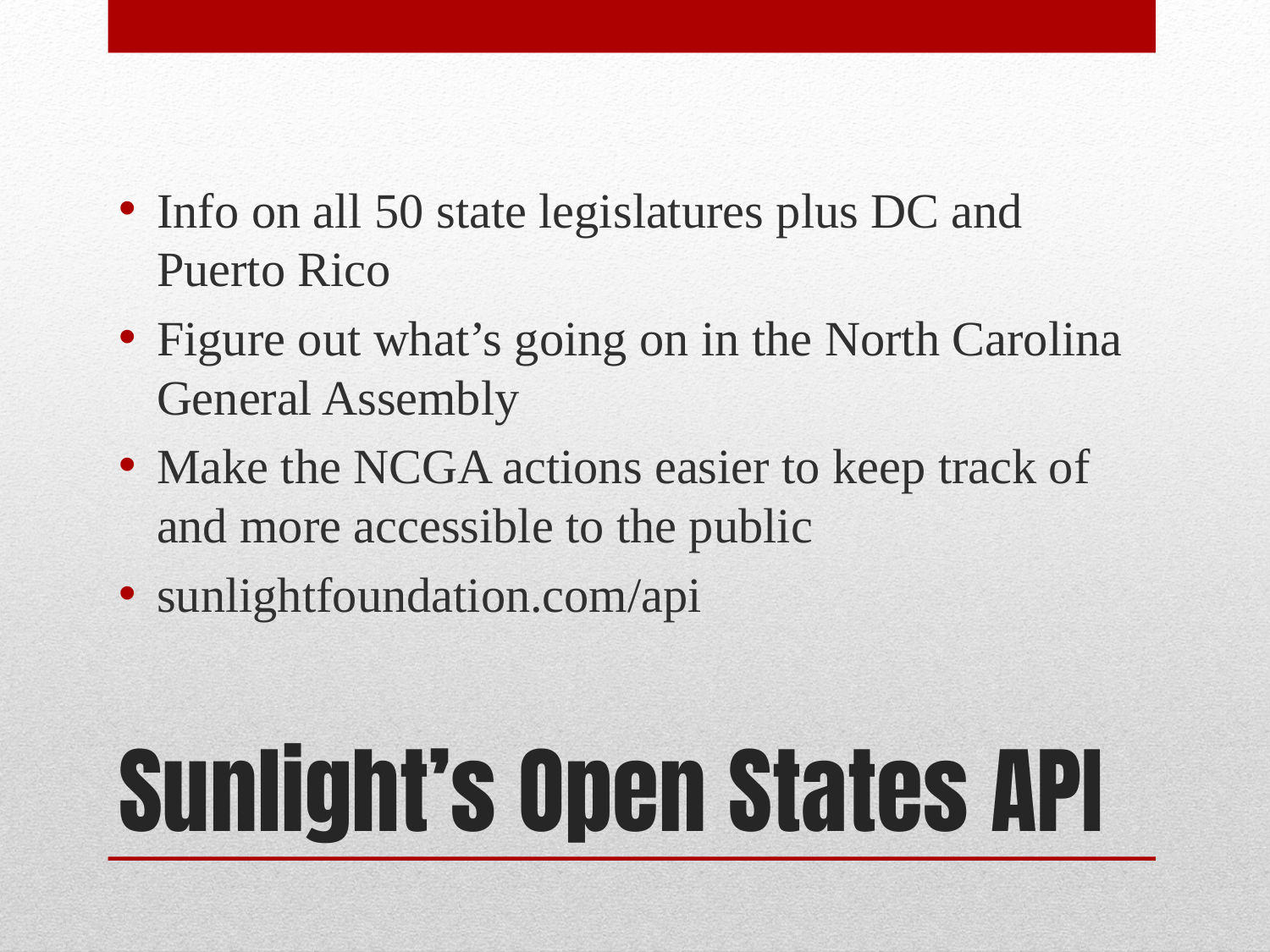

Info on all 50 state legislatures plus DC and Puerto Rico
Figure out what’s going on in the North Carolina General Assembly
Make the NCGA actions easier to keep track of and more accessible to the public
sunlightfoundation.com/api
# Sunlight’s Open States API